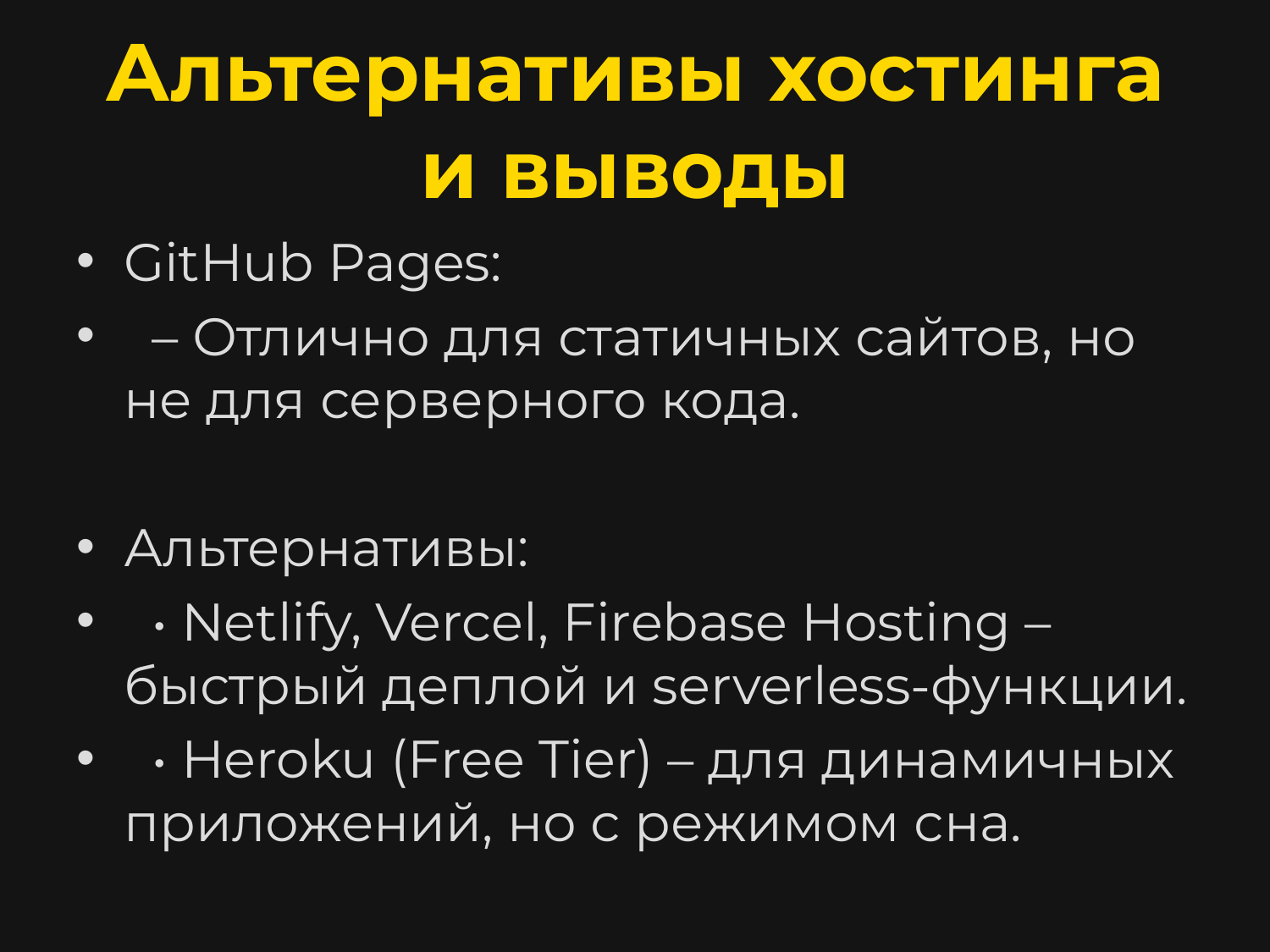

# Альтернативы хостинга и выводы
GitHub Pages:
  – Отлично для статичных сайтов, но не для серверного кода.

Альтернативы:
  • Netlify, Vercel, Firebase Hosting – быстрый деплой и serverless-функции.
  • Heroku (Free Tier) – для динамичных приложений, но с режимом сна.

Вывод: для проекта оптимальны Netlify или Firebase Hosting.